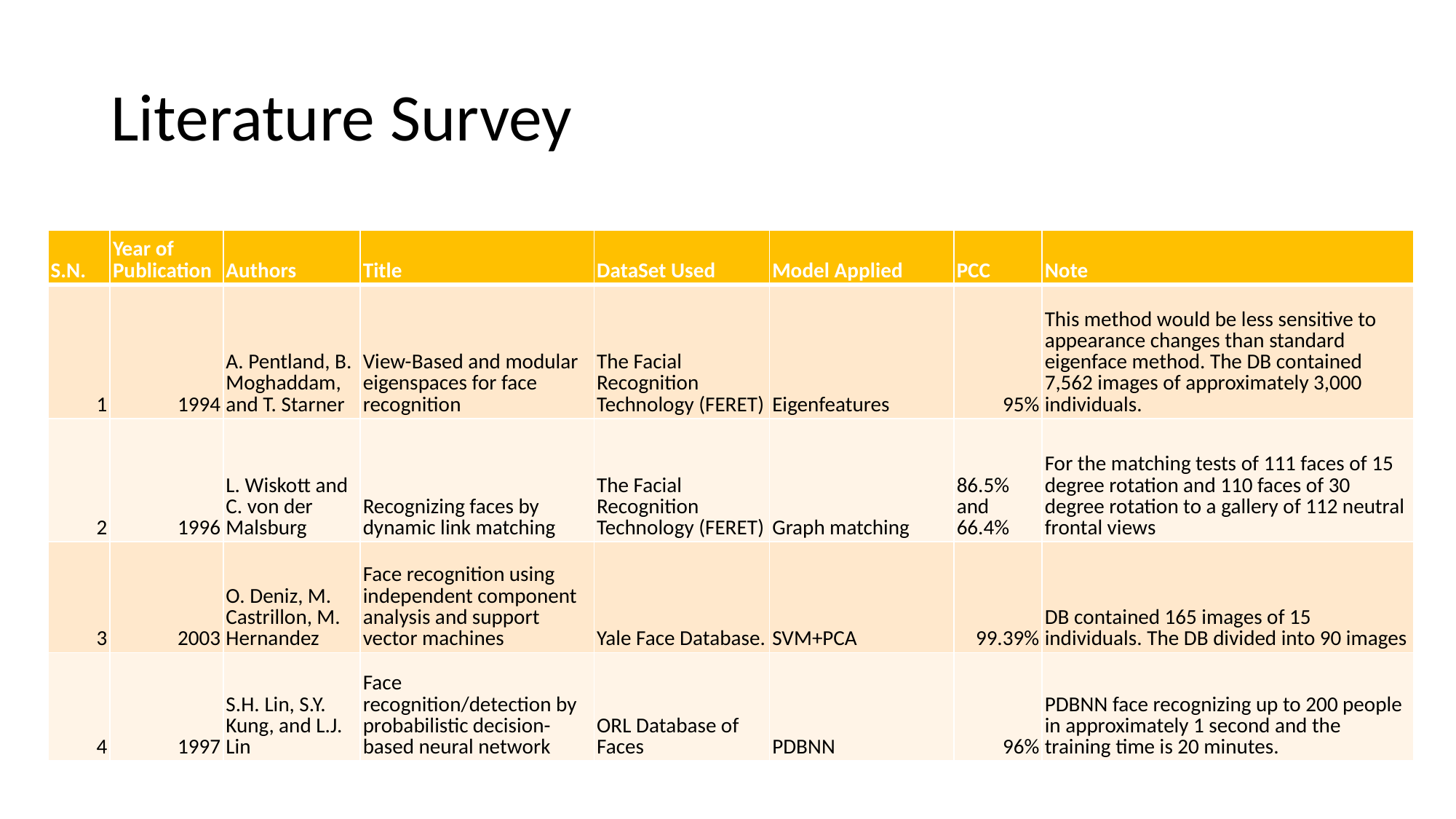

Literature Survey
| S.N. | Year of Publication | Authors | Title | DataSet Used | Model Applied | PCC | Note |
| --- | --- | --- | --- | --- | --- | --- | --- |
| 1 | 1994 | A. Pentland, B. Moghaddam, and T. Starner | View-Based and modular eigenspaces for face recognition | The Facial Recognition Technology (FERET) | Eigenfeatures | 95% | This method would be less sensitive to appearance changes than standard eigenface method. The DB contained 7,562 images of approximately 3,000 individuals. |
| 2 | 1996 | L. Wiskott and C. von der Malsburg | Recognizing faces by dynamic link matching | The Facial Recognition Technology (FERET) | Graph matching | 86.5% and 66.4% | For the matching tests of 111 faces of 15 degree rotation and 110 faces of 30 degree rotation to a gallery of 112 neutral frontal views |
| 3 | 2003 | O. Deniz, M. Castrillon, M. Hernandez | Face recognition using independent component analysis and support vector machines | Yale Face Database. | SVM+PCA | 99.39% | DB contained 165 images of 15 individuals. The DB divided into 90 images |
| 4 | 1997 | S.H. Lin, S.Y. Kung, and L.J. Lin | Face recognition/detection by probabilistic decision-based neural network | ORL Database of Faces | PDBNN | 96% | PDBNN face recognizing up to 200 people in approximately 1 second and the training time is 20 minutes. |